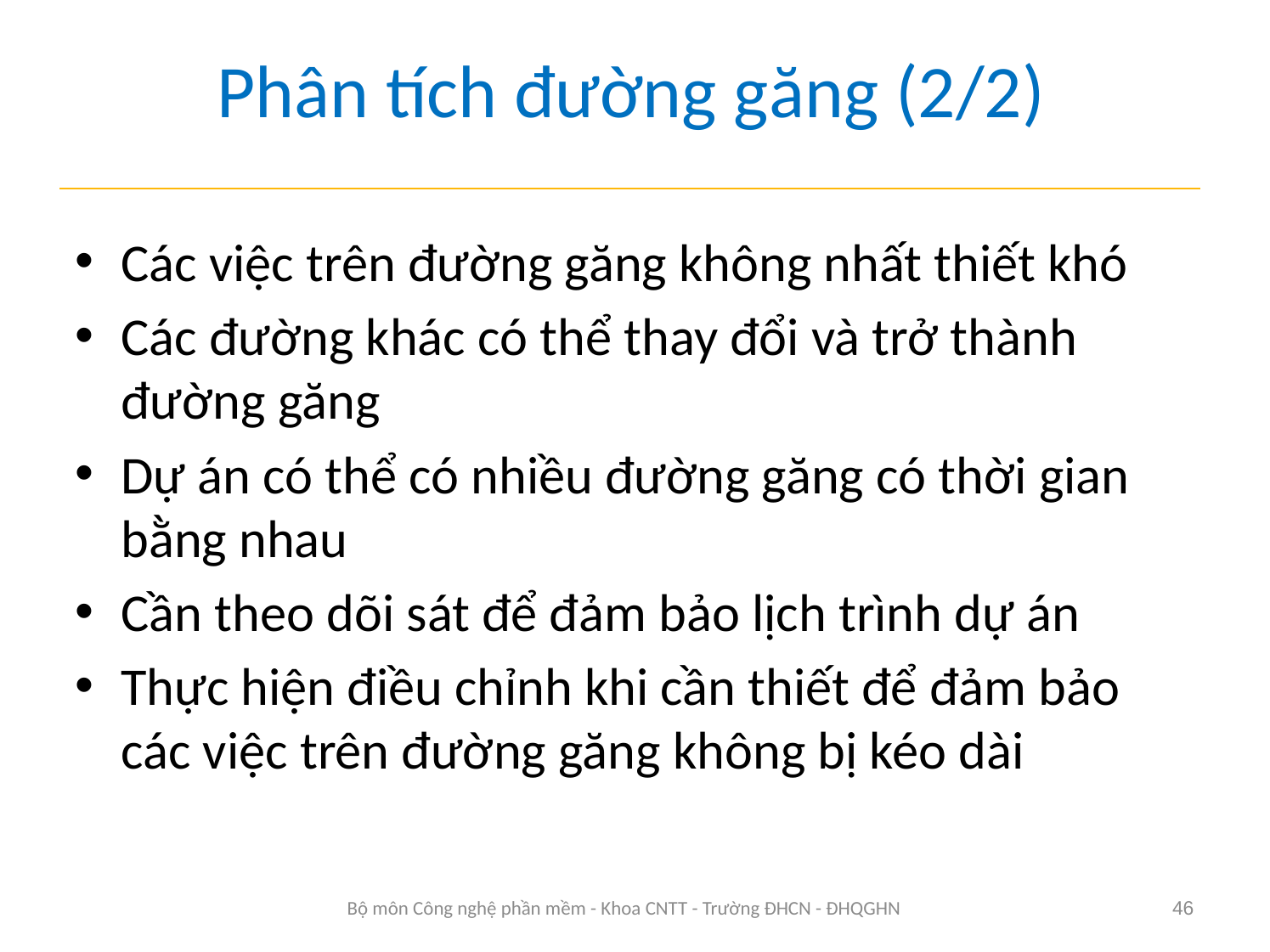

# Phân tích đường găng (2/2)
Các việc trên đường găng không nhất thiết khó
Các đường khác có thể thay đổi và trở thành đường găng
Dự án có thể có nhiều đường găng có thời gian bằng nhau
Cần theo dõi sát để đảm bảo lịch trình dự án
Thực hiện điều chỉnh khi cần thiết để đảm bảo các việc trên đường găng không bị kéo dài
Bộ môn Công nghệ phần mềm - Khoa CNTT - Trường ĐHCN - ĐHQGHN
46